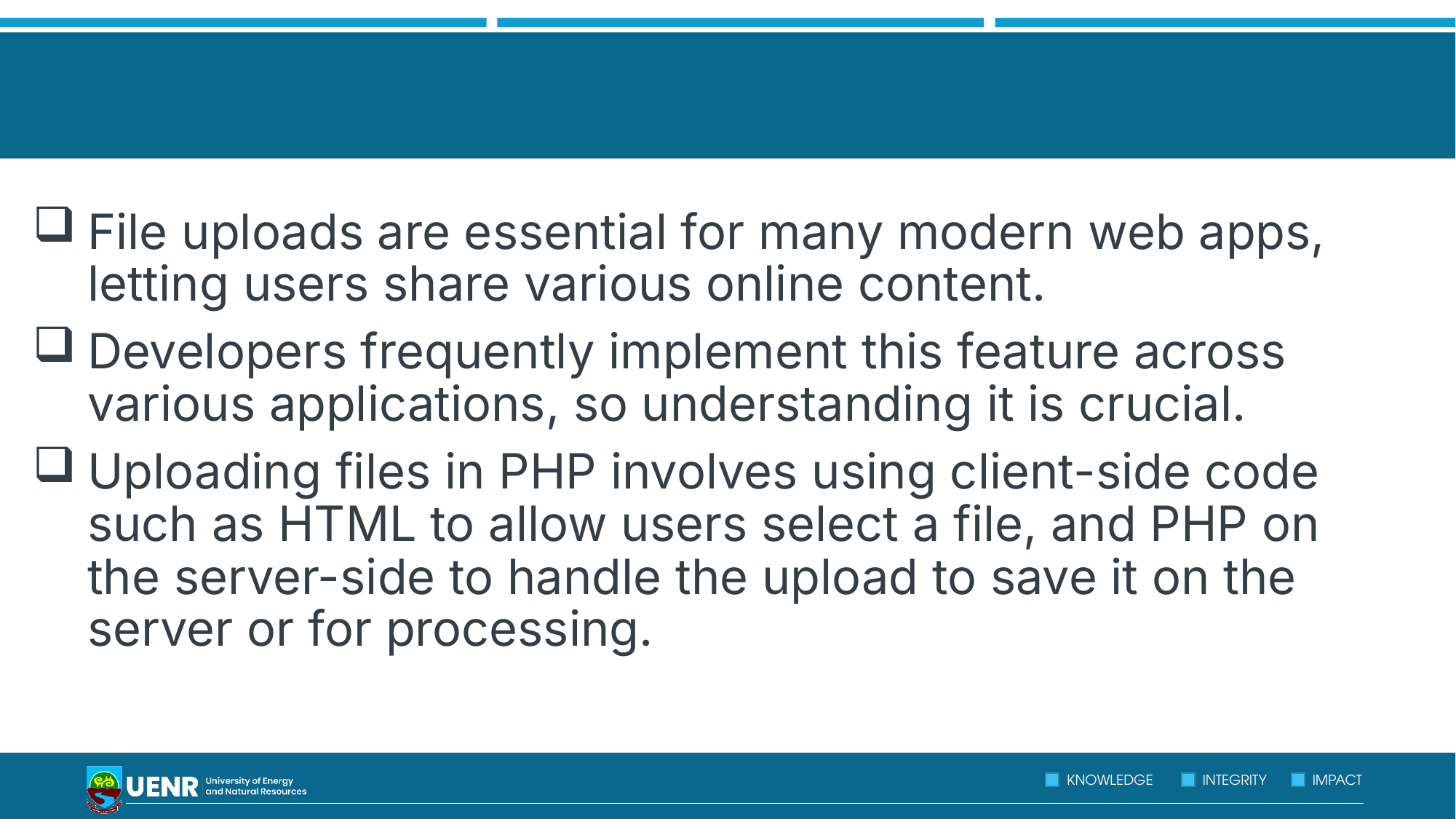

#
File uploads are essential for many modern web apps, letting users share various online content.
Developers frequently implement this feature across various applications, so understanding it is crucial.
Uploading files in PHP involves using client-side code such as HTML to allow users select a file, and PHP on the server-side to handle the upload to save it on the server or for processing.